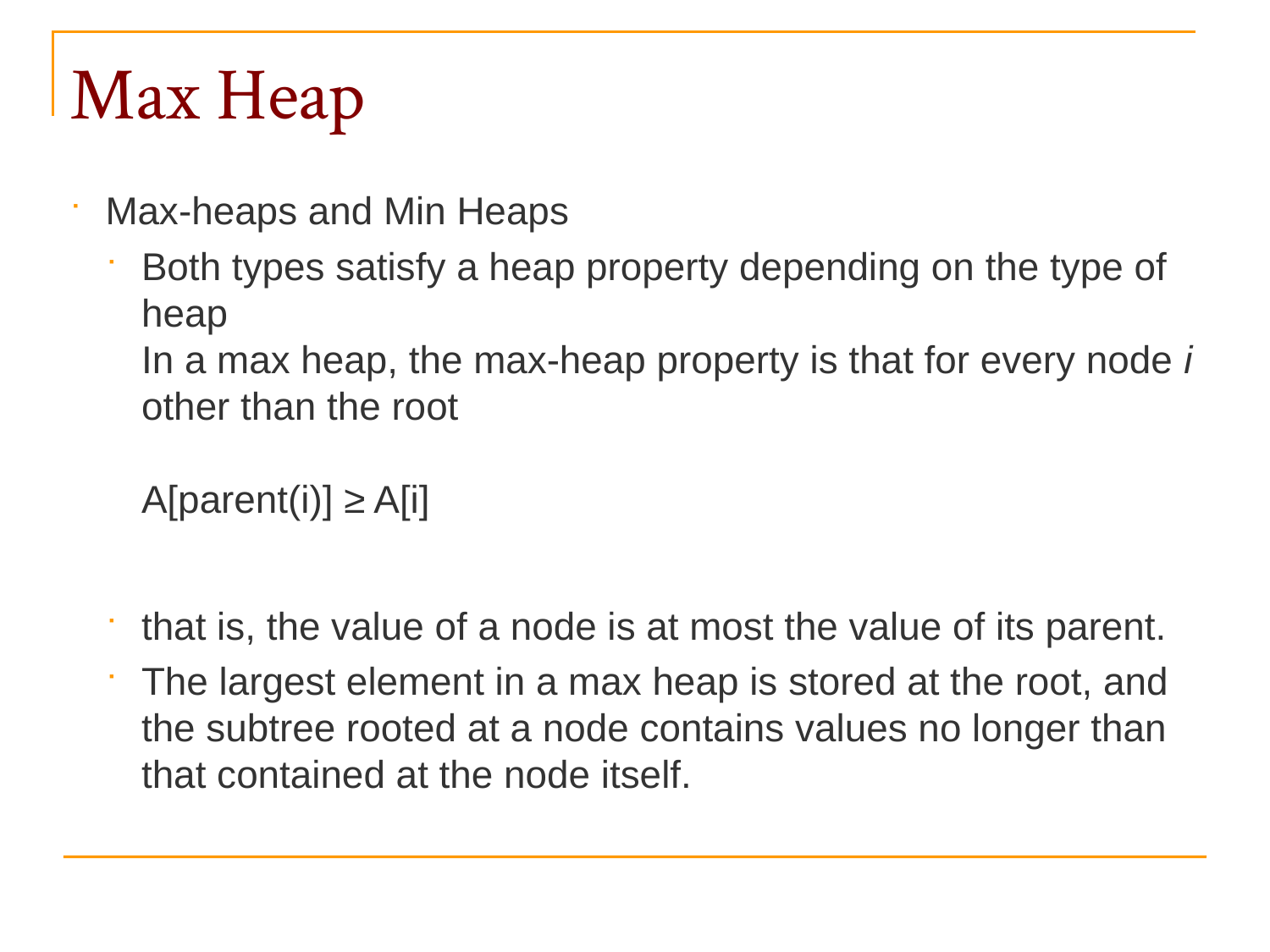

Max-heaps and Min Heaps
Both types satisfy a heap property depending on the type of heap
In a max heap, the max-heap property is that for every node i other than the root
A[parent(i)] ≥ A[i]

that is, the value of a node is at most the value of its parent.
The largest element in a max heap is stored at the root, and the subtree rooted at a node contains values no longer than that contained at the node itself.
# Max Heap